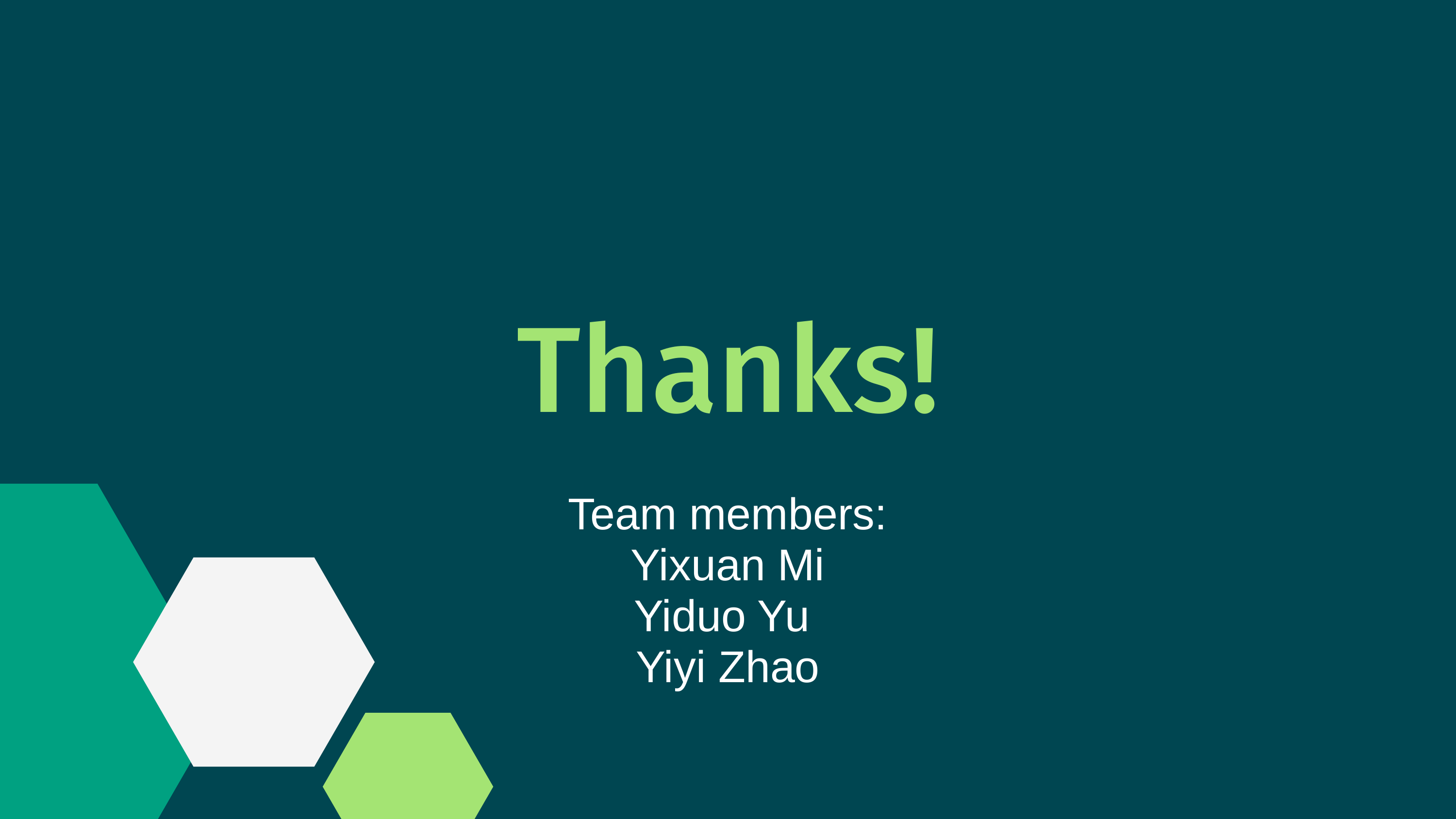

Thanks!

Team members:
Yixuan Mi
Yiduo Yu
Yiyi Zhao